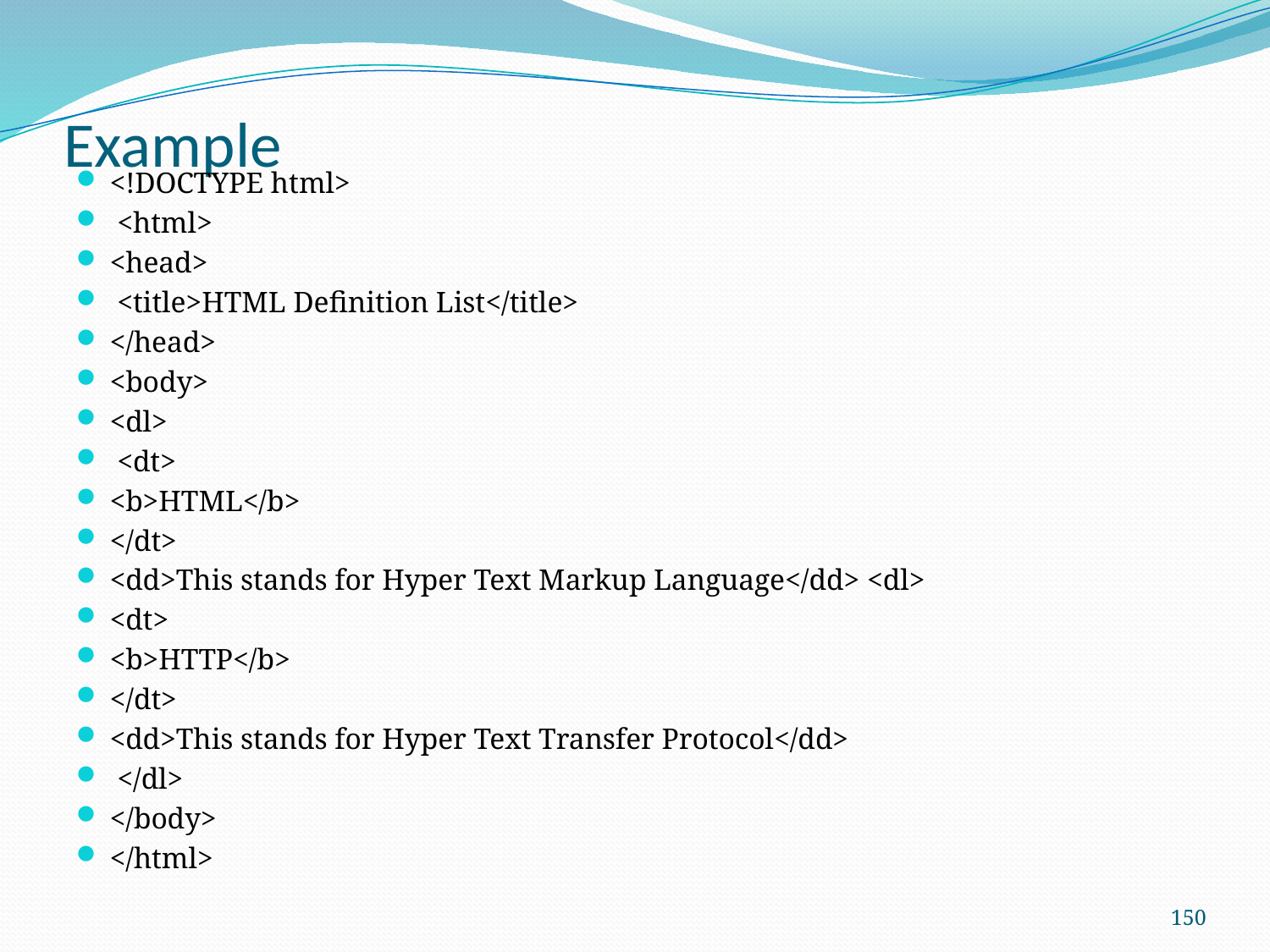

# Example
<!DOCTYPE html>
 <html>
<head>
 <title>HTML Definition List</title>
</head>
<body>
<dl>
 <dt>
<b>HTML</b>
</dt>
<dd>This stands for Hyper Text Markup Language</dd> <dl>
<dt>
<b>HTTP</b>
</dt>
<dd>This stands for Hyper Text Transfer Protocol</dd>
 </dl>
</body>
</html>
150